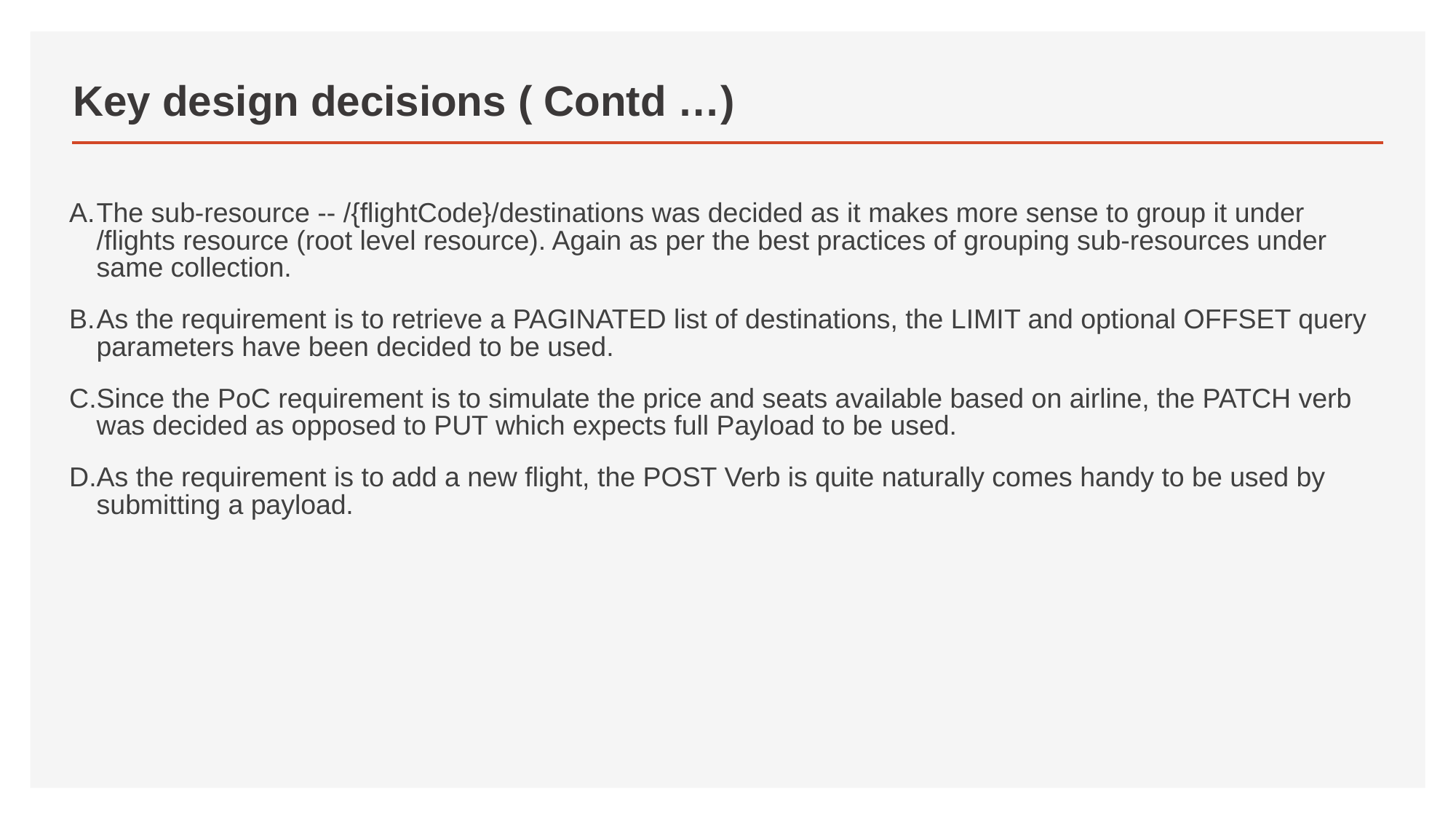

# Key design decisions ( Contd …)
The sub-resource -- /{flightCode}/destinations was decided as it makes more sense to group it under /flights resource (root level resource). Again as per the best practices of grouping sub-resources under same collection.
As the requirement is to retrieve a PAGINATED list of destinations, the LIMIT and optional OFFSET query parameters have been decided to be used.
Since the PoC requirement is to simulate the price and seats available based on airline, the PATCH verb was decided as opposed to PUT which expects full Payload to be used.
As the requirement is to add a new flight, the POST Verb is quite naturally comes handy to be used by submitting a payload.